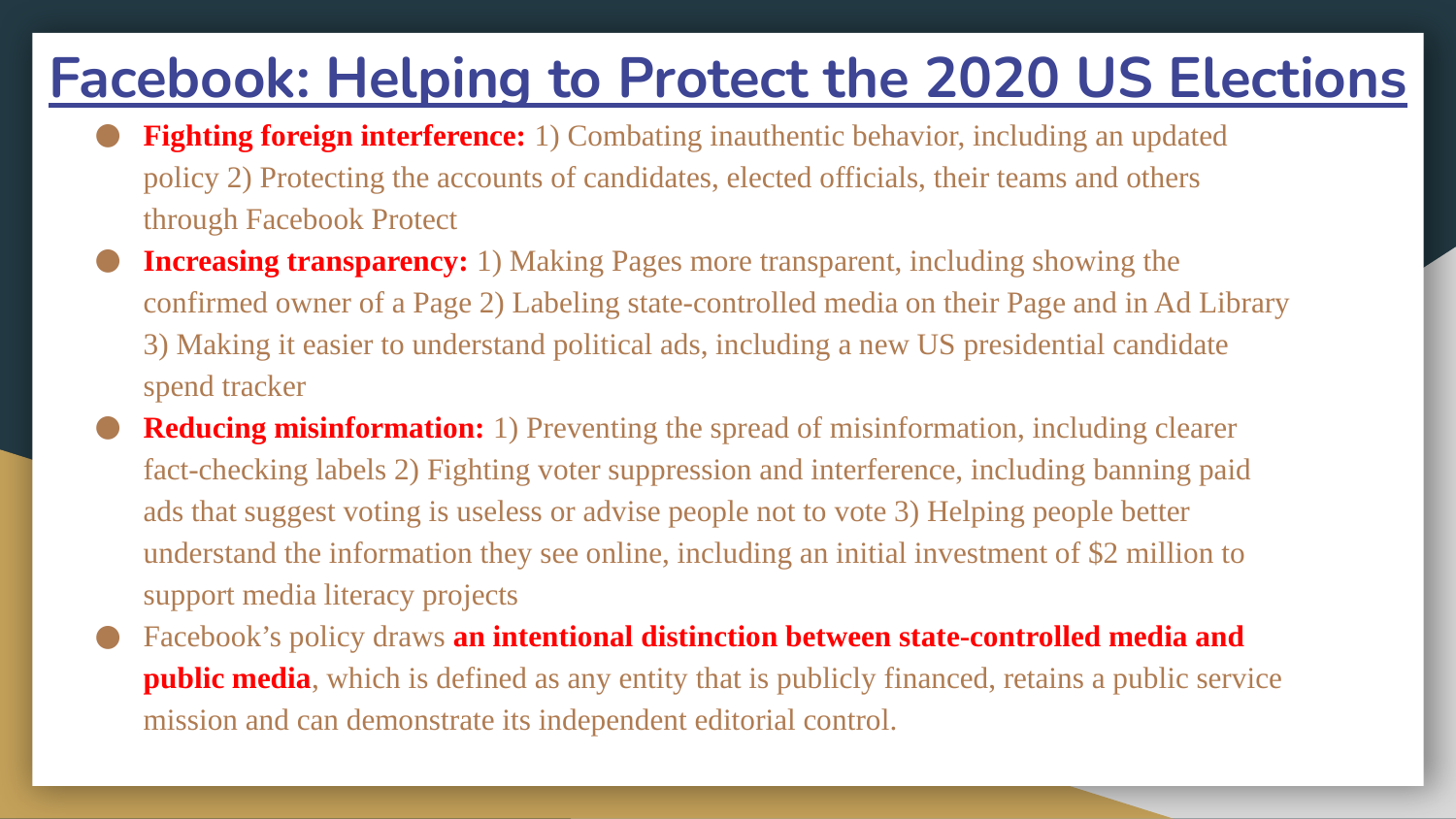

# Facebook: Helping to Protect the 2020 US Elections

Fighting foreign interference: 1) Combating inauthentic behavior, including an updated policy 2) Protecting the accounts of candidates, elected officials, their teams and others through Facebook Protect
Increasing transparency: 1) Making Pages more transparent, including showing the confirmed owner of a Page 2) Labeling state-controlled media on their Page and in Ad Library 3) Making it easier to understand political ads, including a new US presidential candidate spend tracker
Reducing misinformation: 1) Preventing the spread of misinformation, including clearer fact-checking labels 2) Fighting voter suppression and interference, including banning paid ads that suggest voting is useless or advise people not to vote 3) Helping people better understand the information they see online, including an initial investment of $2 million to support media literacy projects
Facebook’s policy draws an intentional distinction between state-controlled media and public media, which is defined as any entity that is publicly financed, retains a public service mission and can demonstrate its independent editorial control.